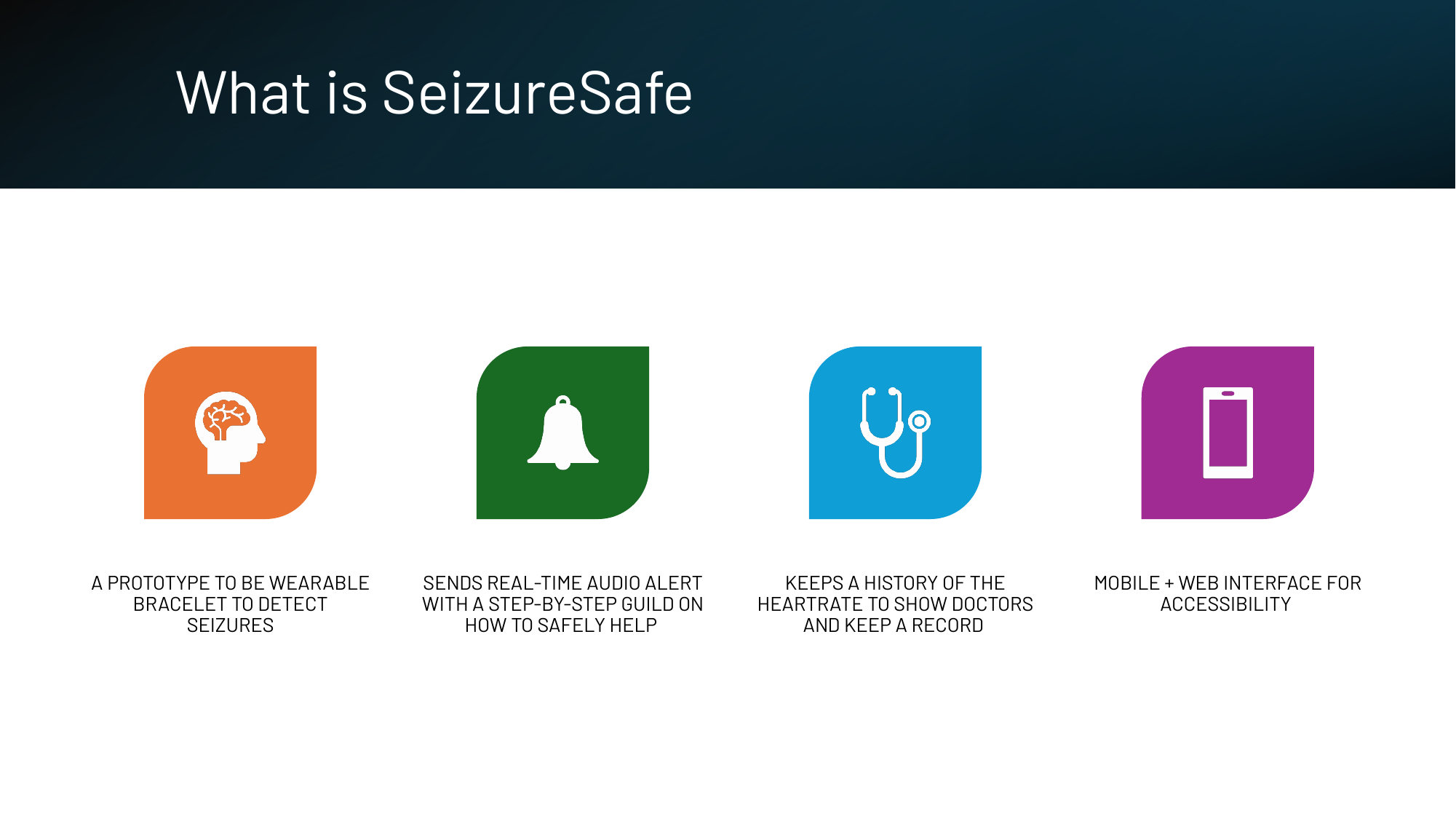

# What is SeizureSafe
A prototype to be wearable bracelet to detect seizures
Sends real-time audio alert with a step-by-step guild on how to safely help
Keeps a history of the heartrate to show doctors and keep a record
Mobile + Web interface for accessibility